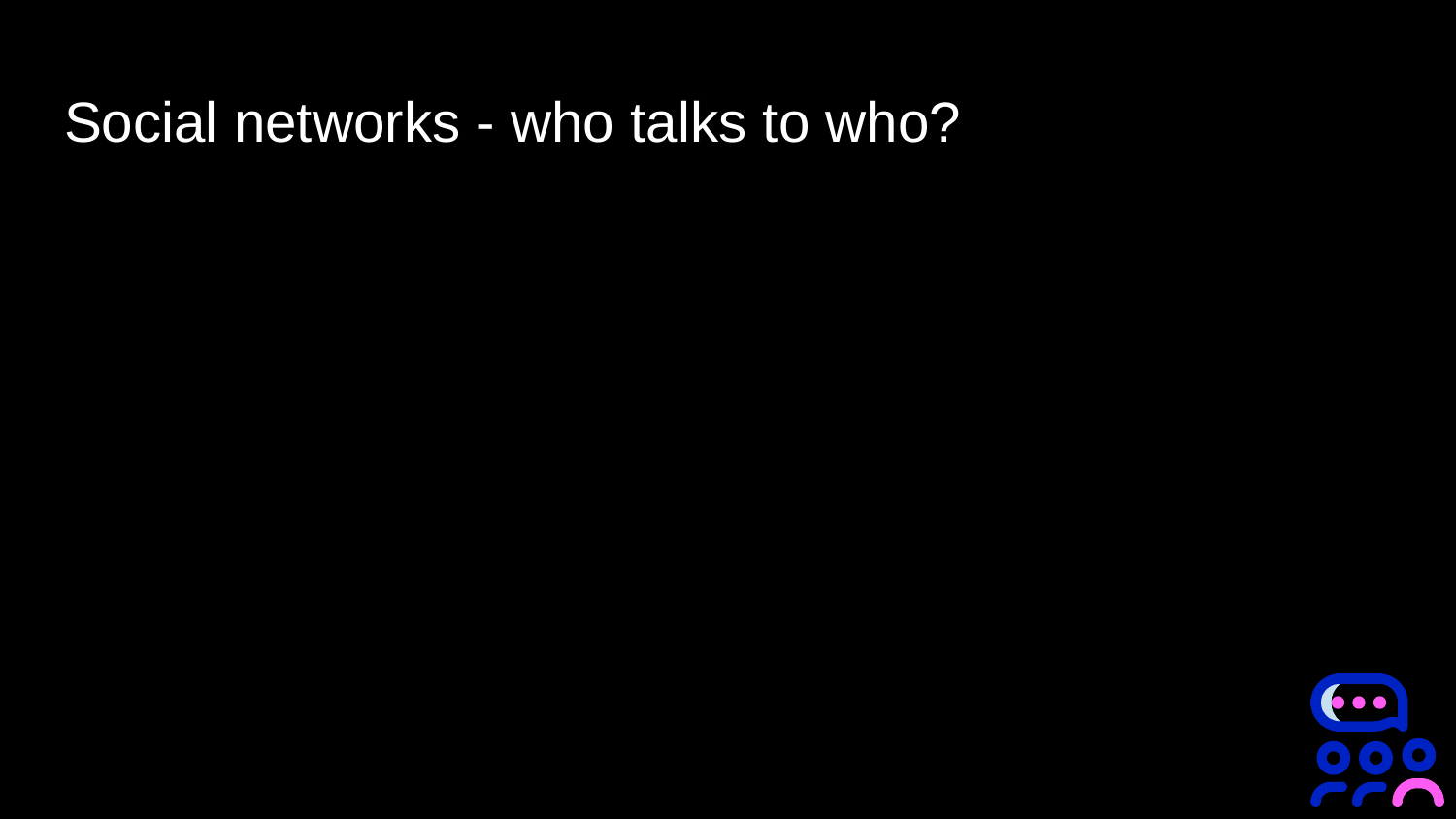

# Social networks - who talks to who?